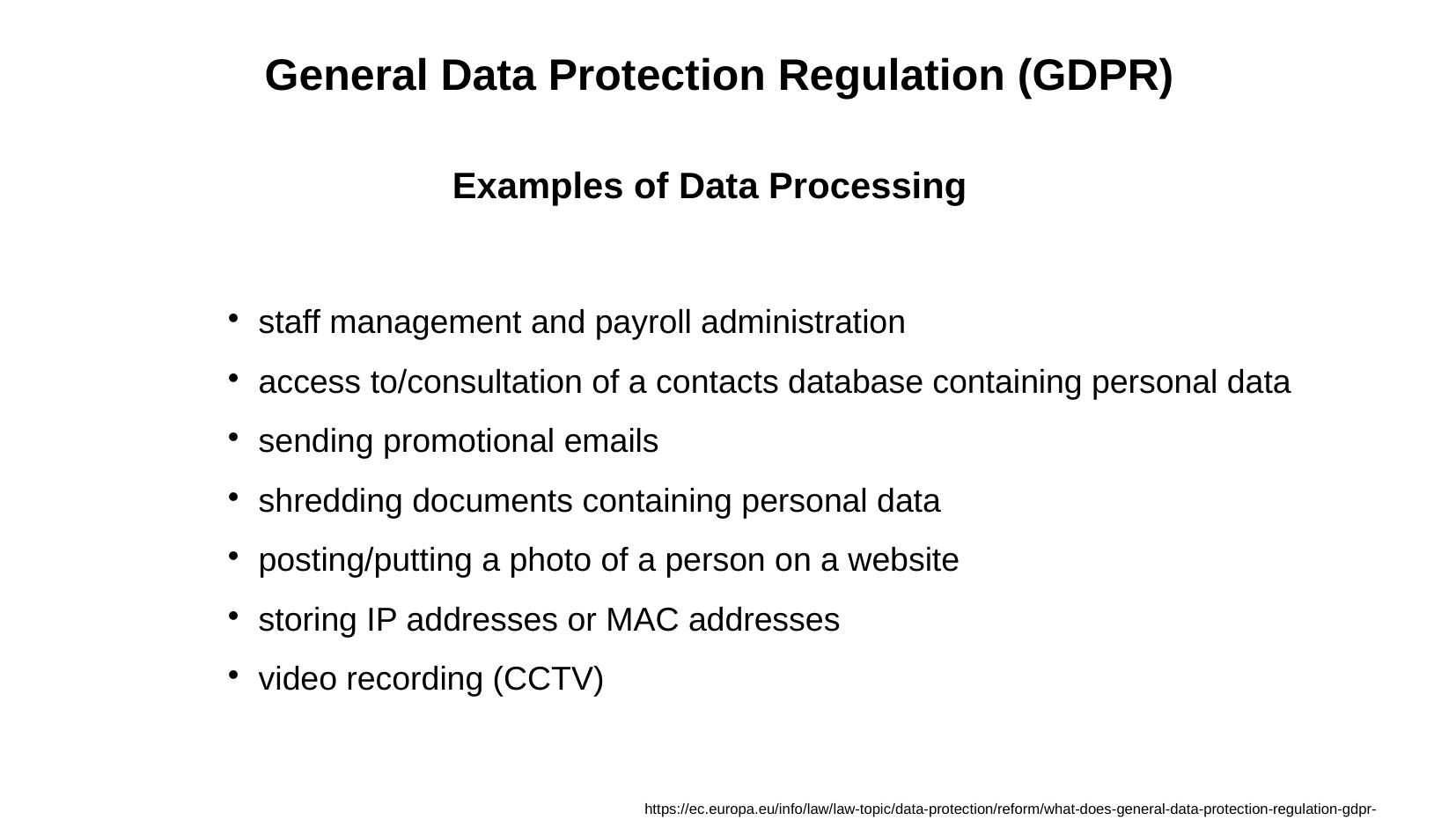

General Data Protection Regulation (GDPR)
Examples of Data Processing
staff management and payroll administration
access to/consultation of a contacts database containing personal data
sending promotional emails
shredding documents containing personal data
posting/putting a photo of a person on a website
storing IP addresses or MAC addresses
video recording (CCTV)
https://ec.europa.eu/info/law/law-topic/data-protection/reform/what-does-general-data-protection-regulation-gdpr-govern_en